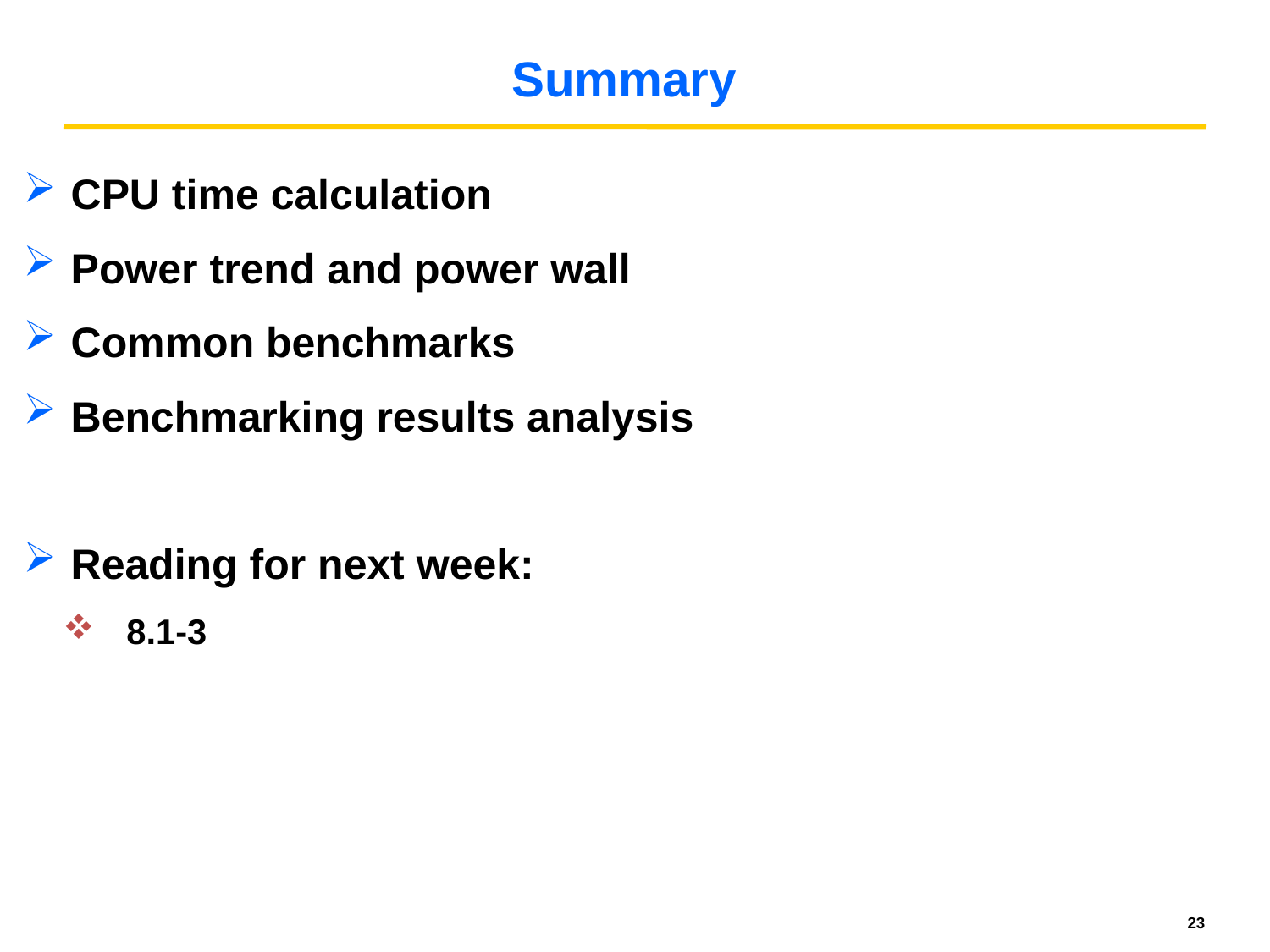

# Summary
CPU time calculation
Power trend and power wall
Common benchmarks
Benchmarking results analysis

Reading for next week:
8.1-3

23